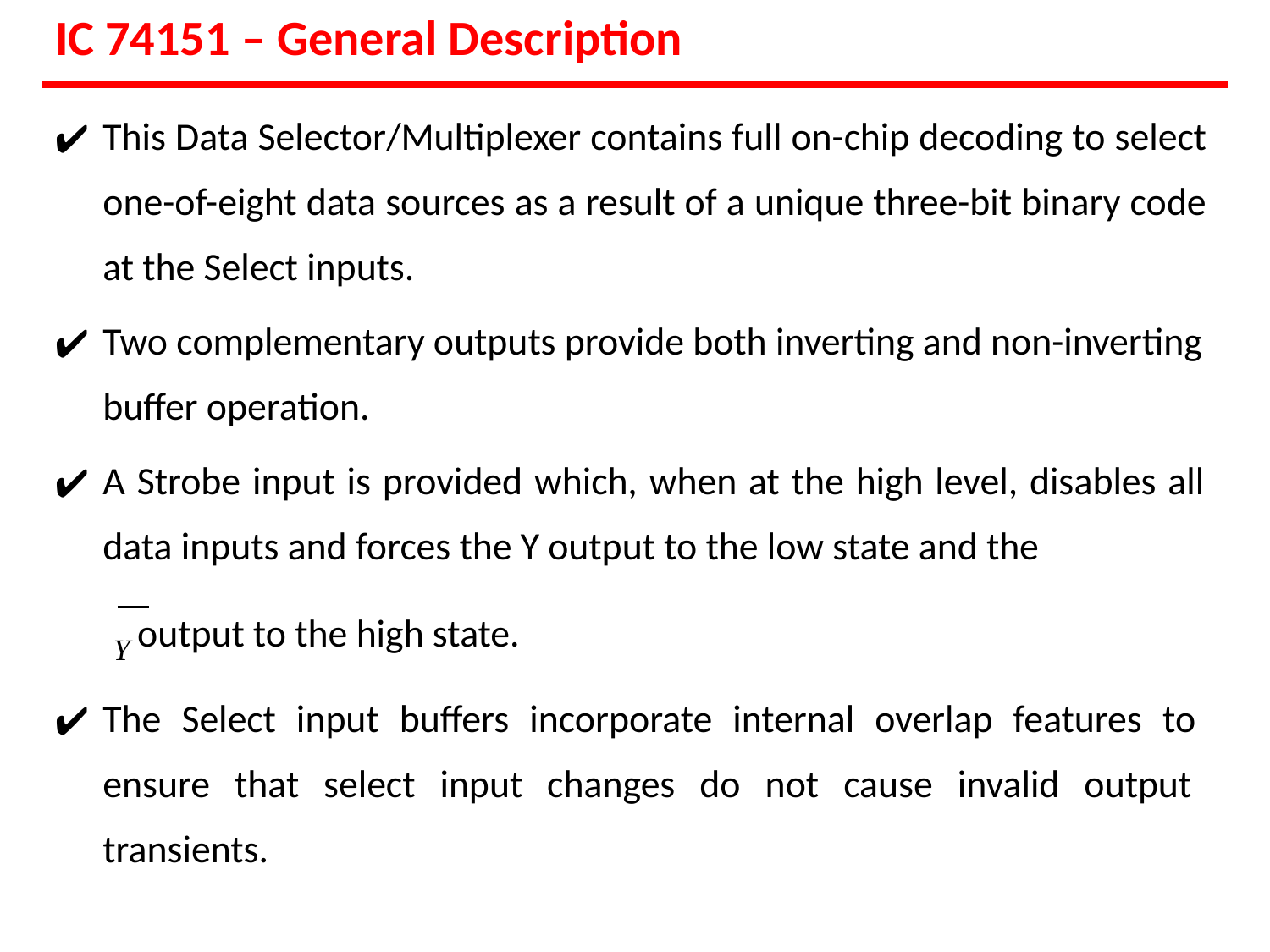

# IC 74151 – General Description

This Data Selector/Multiplexer contains full on-chip decoding to select  one-of-eight data sources as a result of a unique three-bit binary code  at the Select inputs.
Two complementary outputs provide both inverting and non-inverting
buffer operation.
A Strobe input is provided which, when at the high level, disables all  data inputs and forces the Y output to the low state and the
Y output to the high state.
The Select input buffers incorporate internal overlap features to  ensure that select input changes do not cause invalid output  transients.